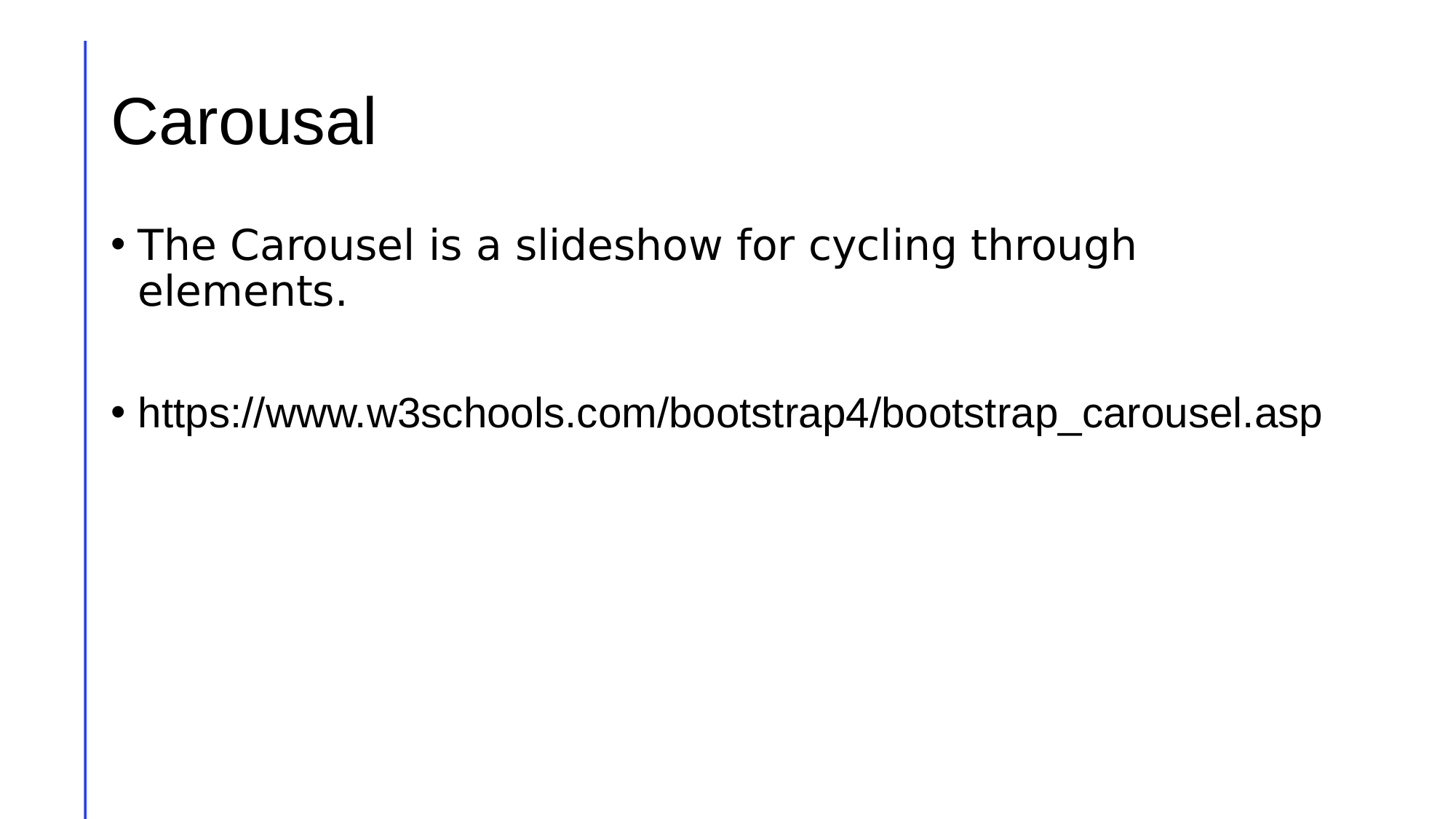

# Carousal
The Carousel is a slideshow for cycling through elements.

https://www.w3schools.com/bootstrap4/bootstrap_carousel.asp